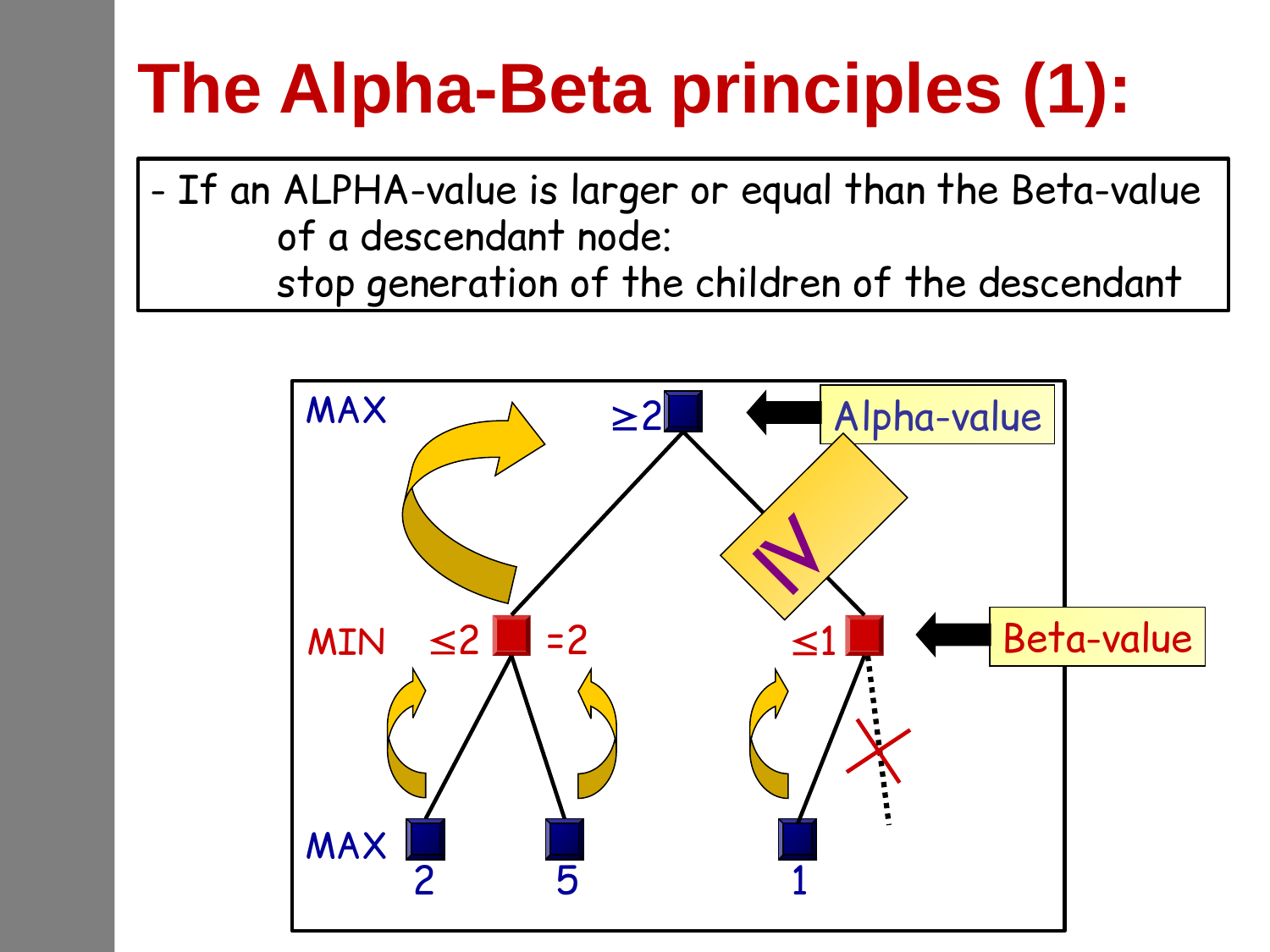

# The Alpha-Beta principles (1):
- If an ALPHA-value is larger or equal than the Beta-value 	of a descendant node:
	stop generation of the children of the descendant

MAX

MIN

MAX

2
≥2

1
≤2

=2

≤1

5
Alpha-value

Beta-value

 ≥